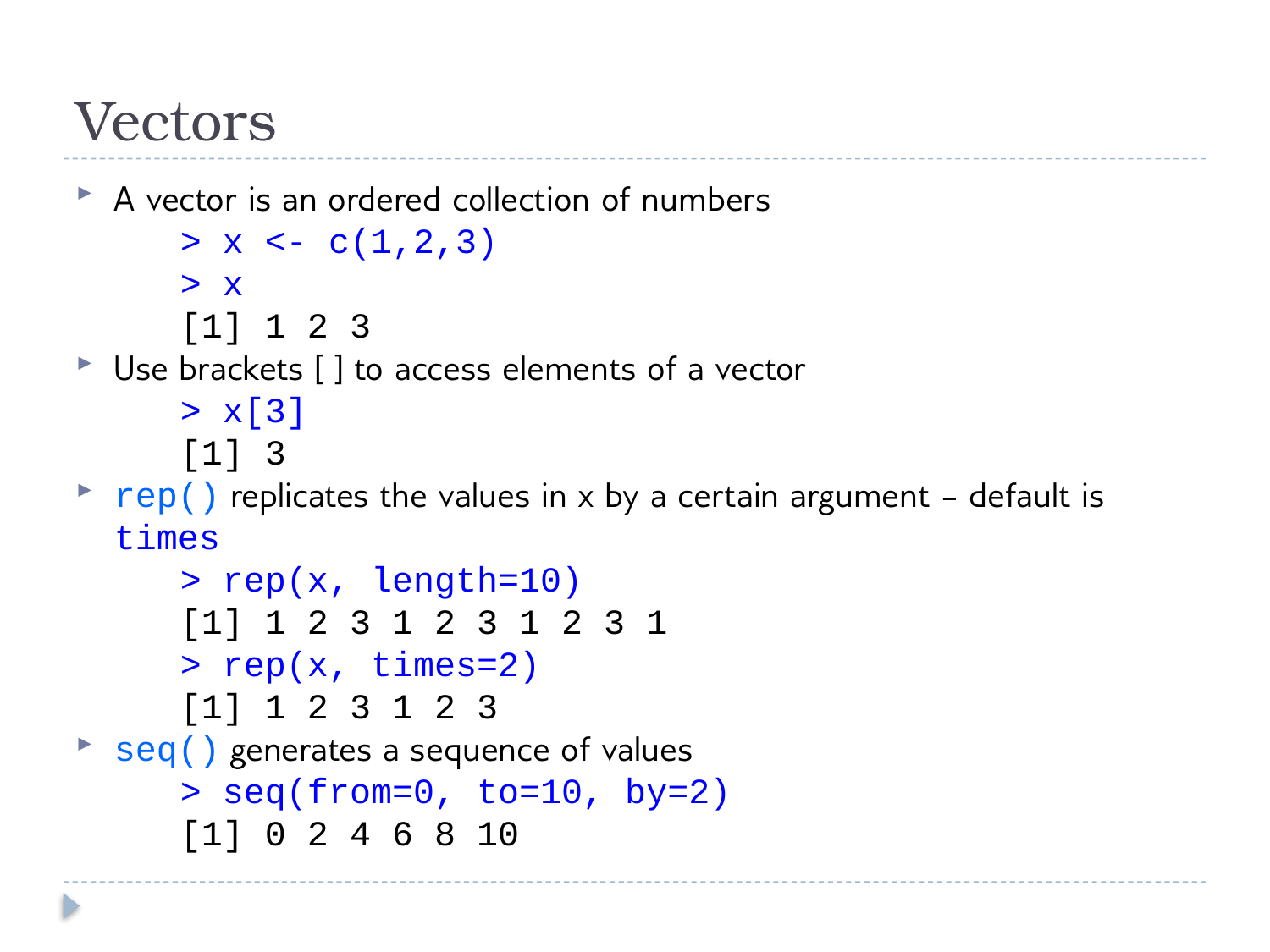

# Vectors
A vector is an ordered collection of numbers
> x <- c(1,2,3)
> x
[1] 1 2 3
Use brackets [ ] to access elements of a vector
> x[3]
[1] 3
rep() replicates the values in x by a certain argument – default is times
> rep(x, length=10)
[1] 1 2 3 1 2 3 1 2 3 1
> rep(x, times=2)
[1] 1 2 3 1 2 3
seq() generates a sequence of values
> seq(from=0, to=10, by=2)
[1] 0 2 4 6 8 10